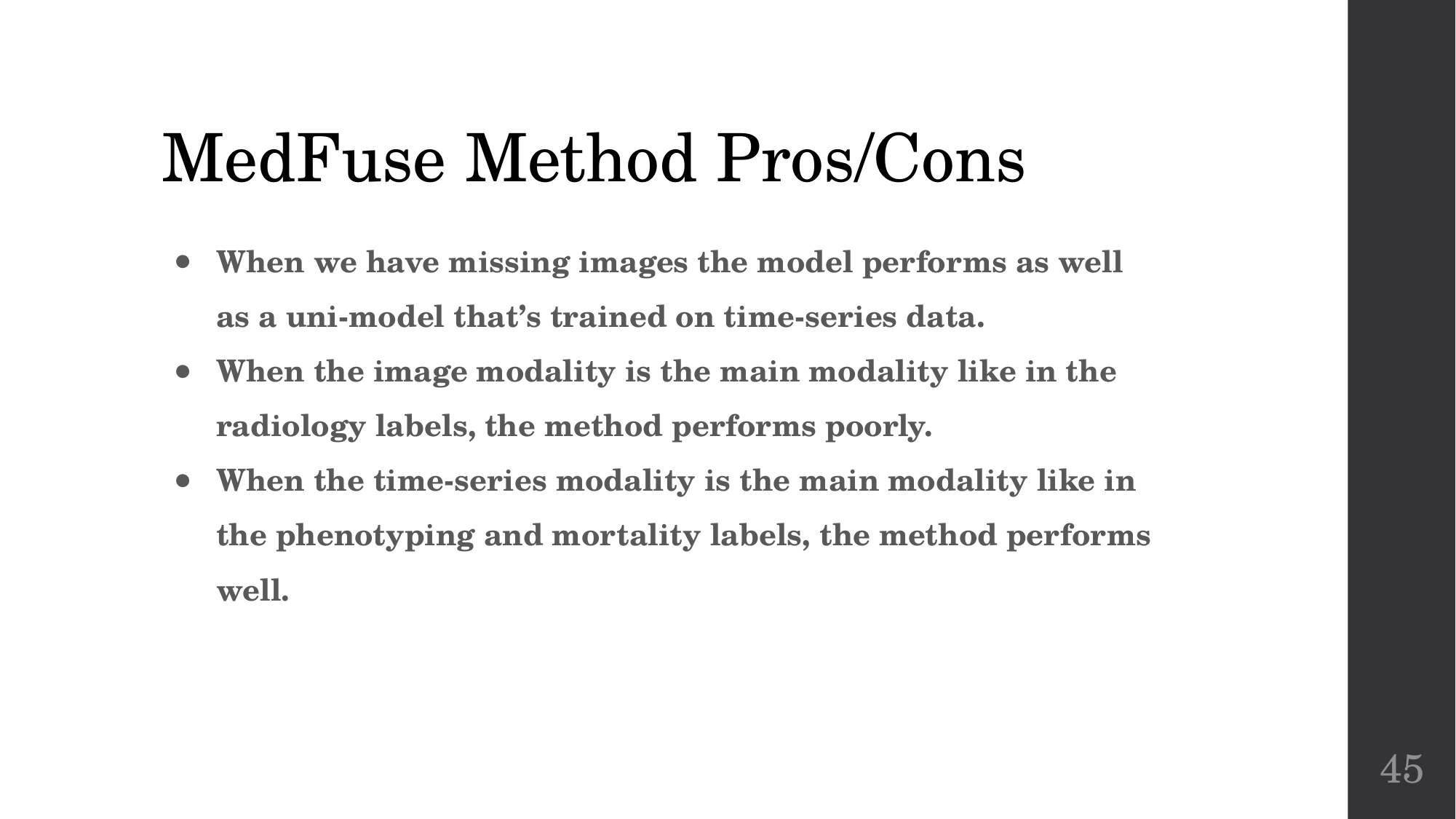

# MedFuse Method Pros/Cons
When we have missing images the model performs as well as a uni-model that’s trained on time-series data.
When the image modality is the main modality like in the radiology labels, the method performs poorly.
When the time-series modality is the main modality like in the phenotyping and mortality labels, the method performs well.
45